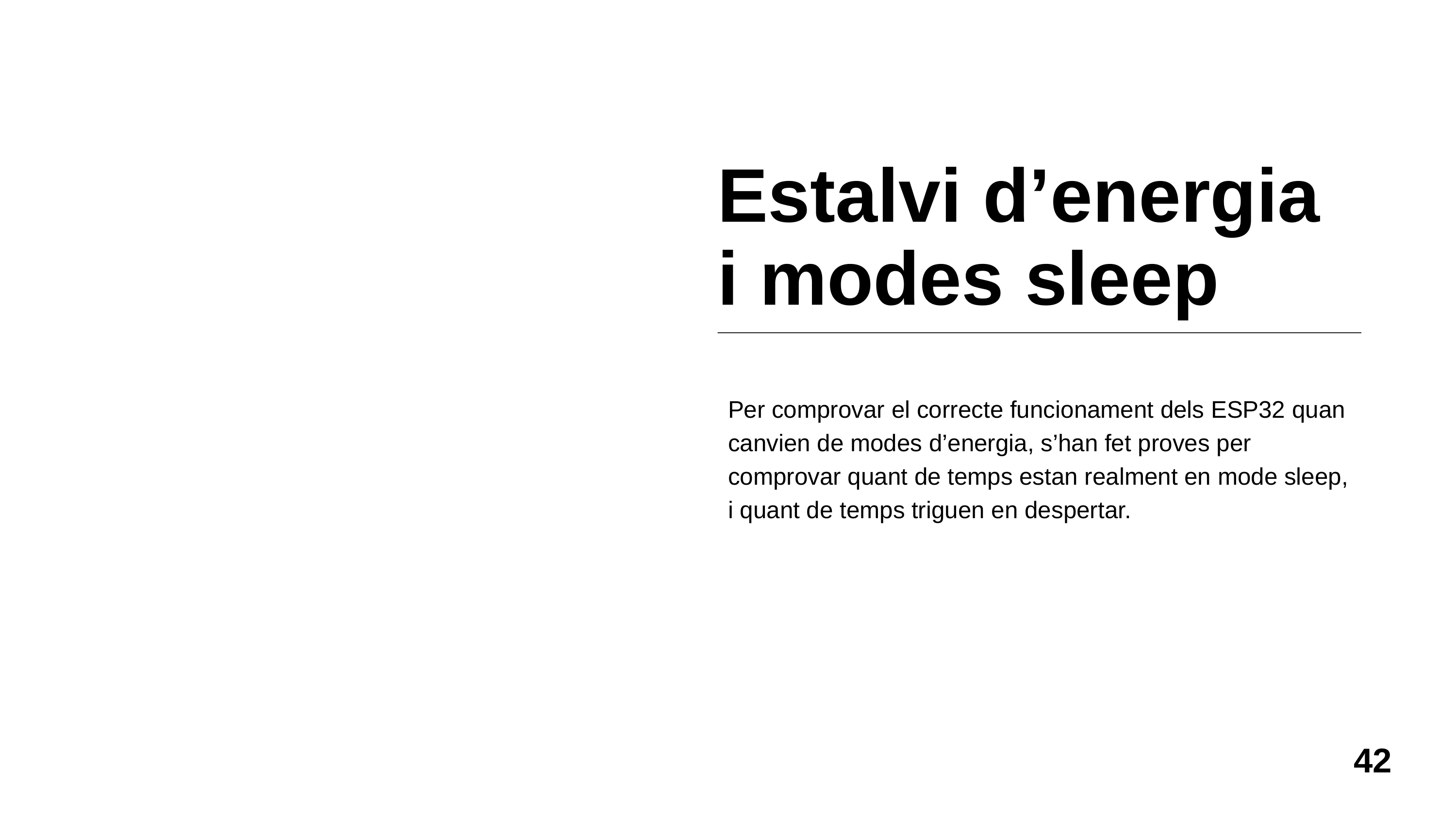

Estalvi d’energia i modes sleep

Per comprovar el correcte funcionament dels ESP32 quan canvien de modes d’energia, s’han fet proves per comprovar quant de temps estan realment en mode sleep, i quant de temps triguen en despertar.
42